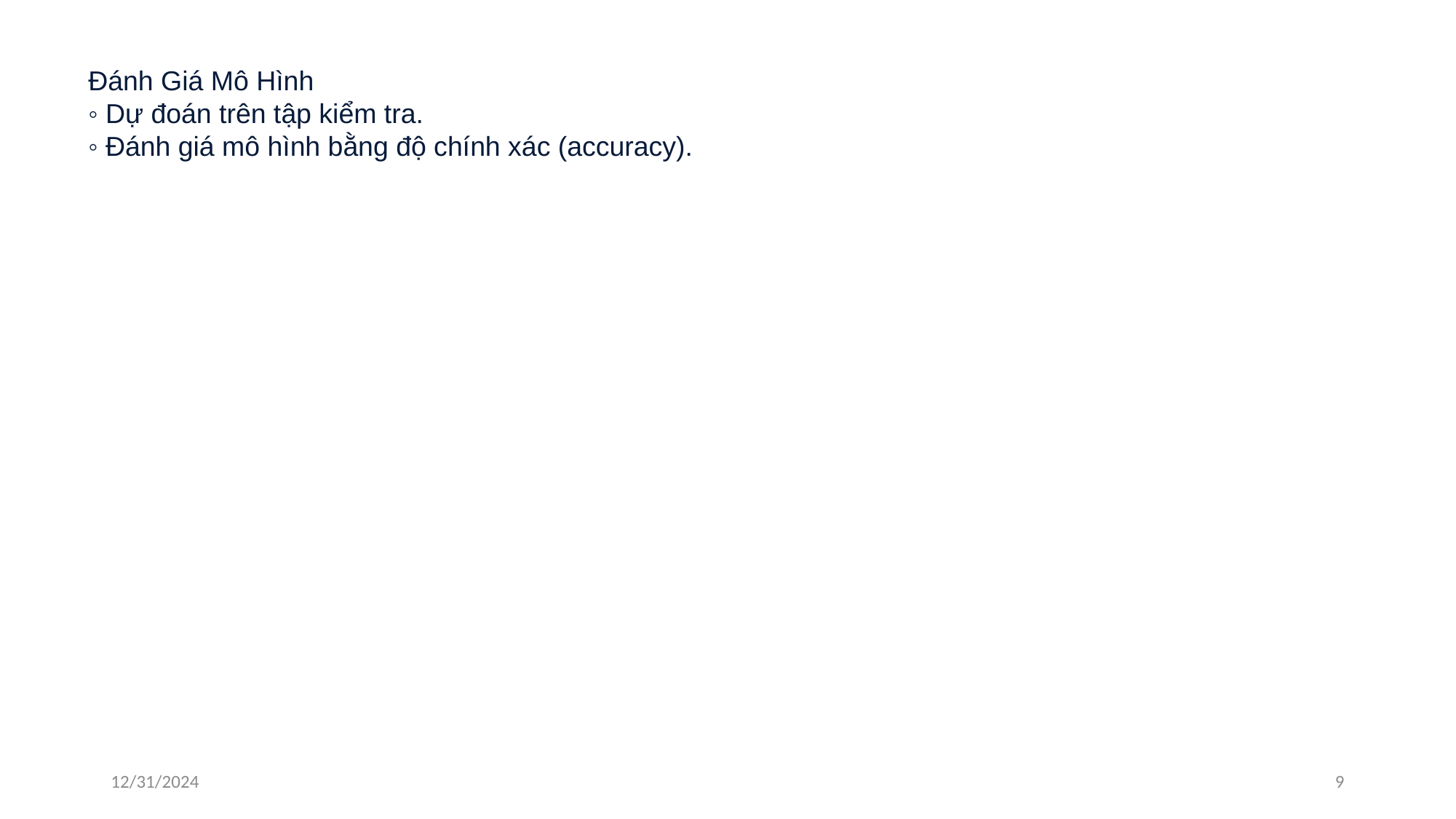

Đánh Giá Mô Hình
◦ Dự đoán trên tập kiểm tra.
◦ Đánh giá mô hình bằng độ chính xác (accuracy).
12/31/2024
9